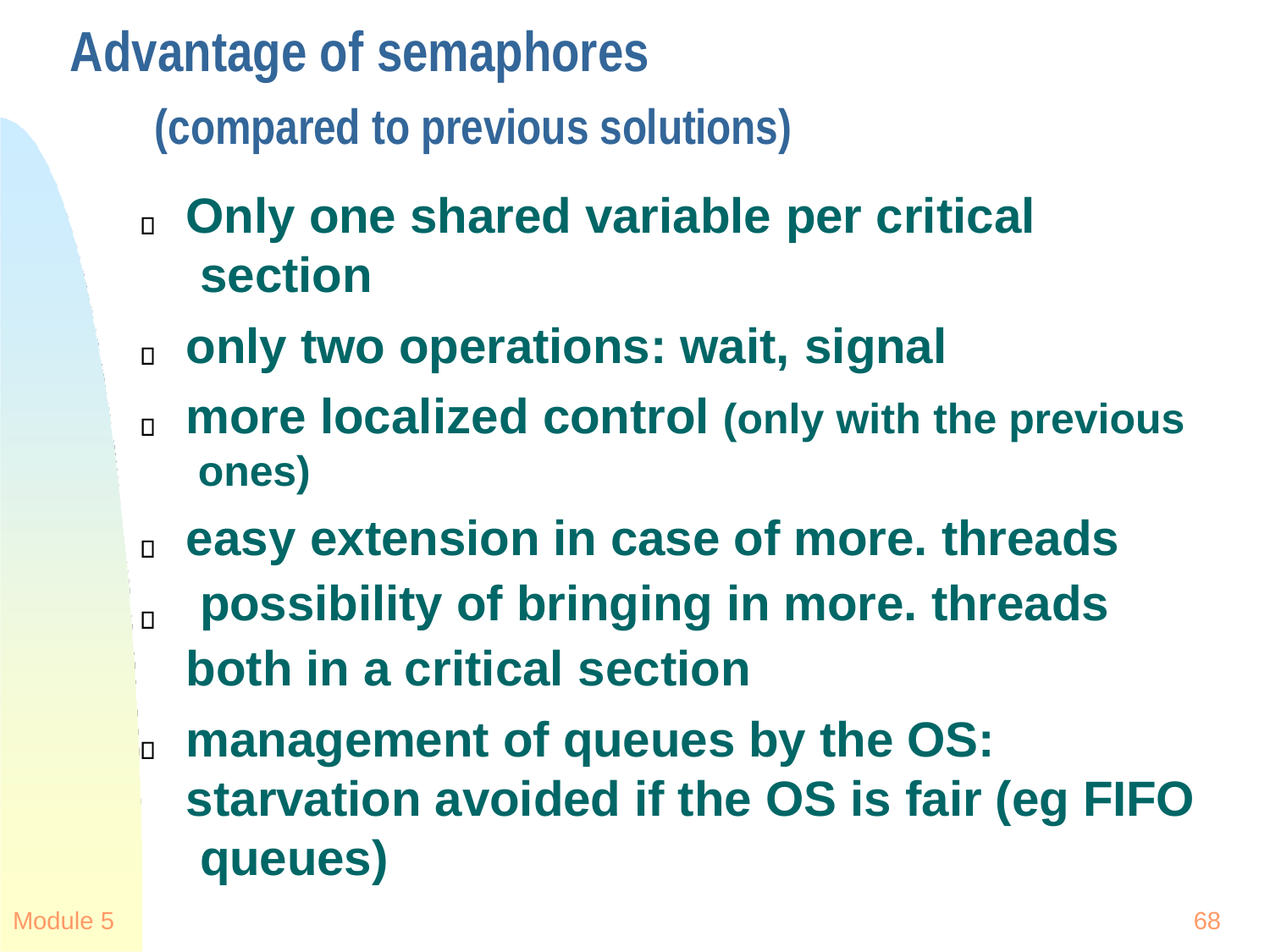

# Advantage of semaphores
(compared to previous solutions)
Only one shared variable per critical  section
only two operations: wait, signal
more localized control (only with the previous  ones)
easy extension in case of more. threads  possibility of bringing in more. threads  both in a critical section
management of queues by the OS:  starvation avoided if the OS is fair (eg FIFO  queues)

Module 5
68